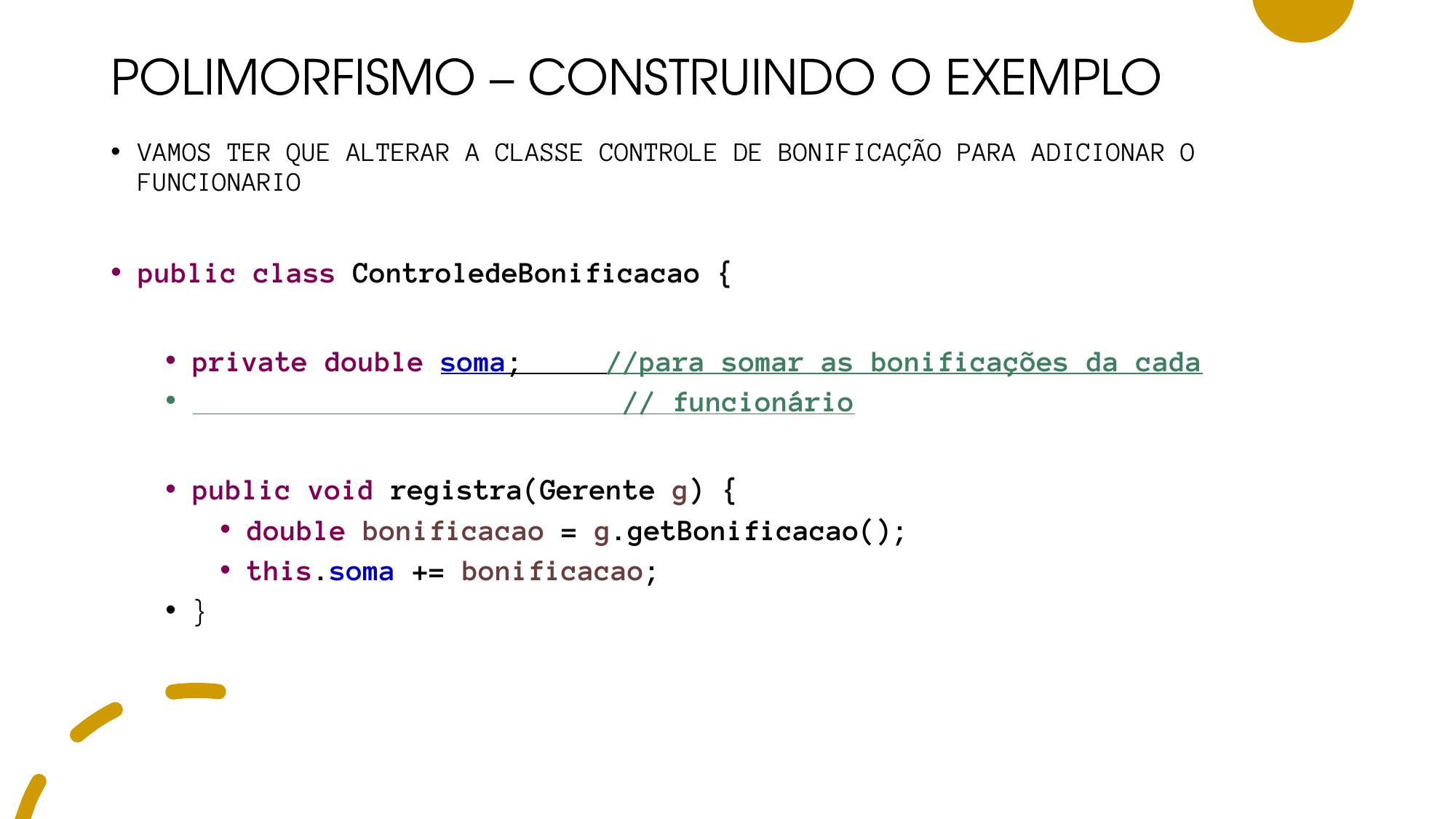

# POLIMORFISMO – CONSTRUINDO O EXEMPLO
VAMOS TER QUE ALTERAR A CLASSE CONTROLE DE BONIFICAÇÃO PARA ADICIONAR O FUNCIONARIO

public class ControledeBonificacao {

private double soma;     //para somar as bonificações da cada
                          // funcionário

public void registra(Gerente g) {
double bonificacao = g.getBonificacao();
this.soma += bonificacao;
}